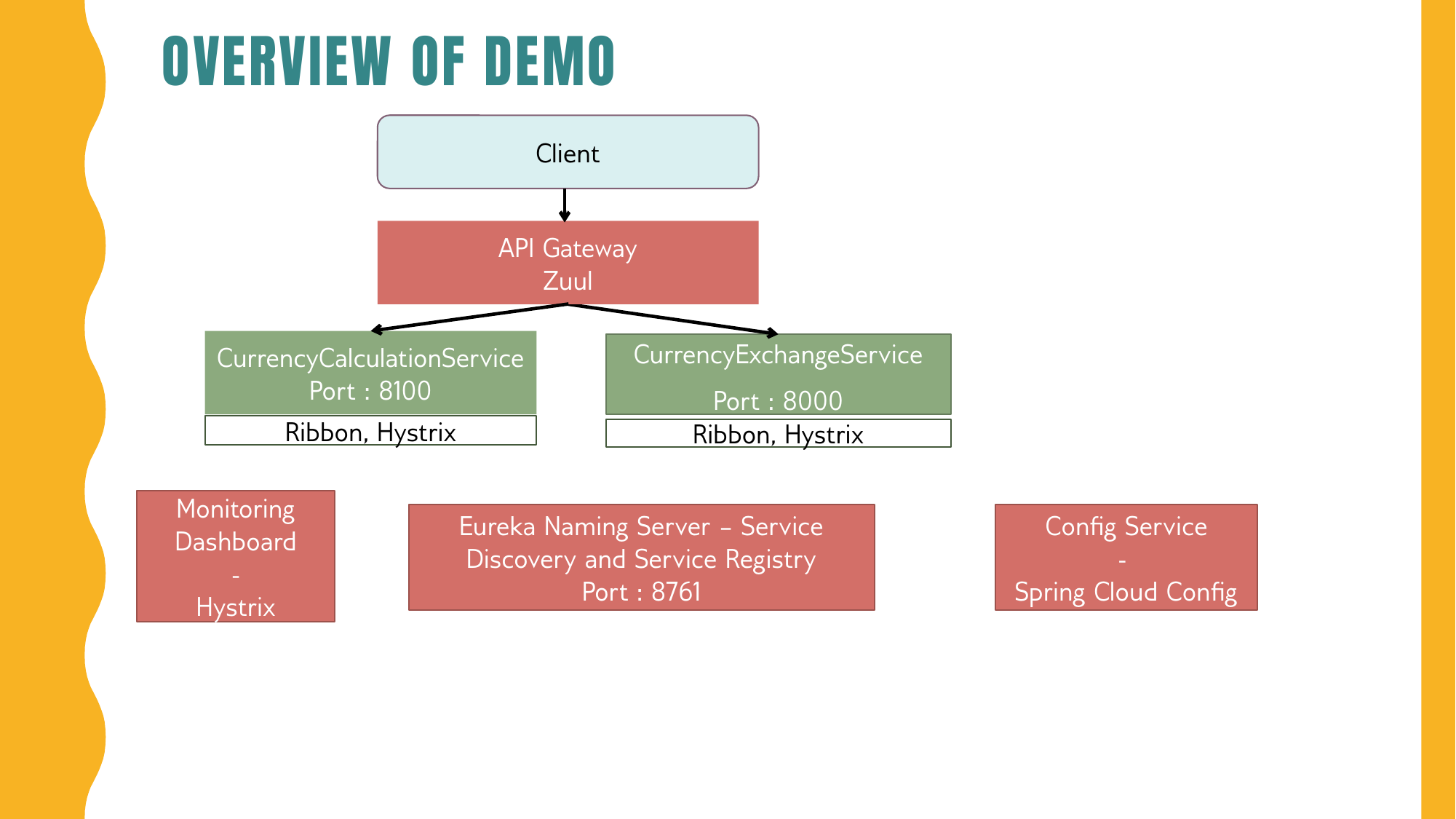

# Overview OF demo
Client
API Gateway
Zuul
CurrencyCalculationService
Port : 8100
CurrencyExchangeService
Port : 8000
Ribbon, Hystrix
Ribbon, Hystrix
Monitoring Dashboard
-
Hystrix
Eureka Naming Server – Service Discovery and Service Registry
Port : 8761
Config Service
-
Spring Cloud Config